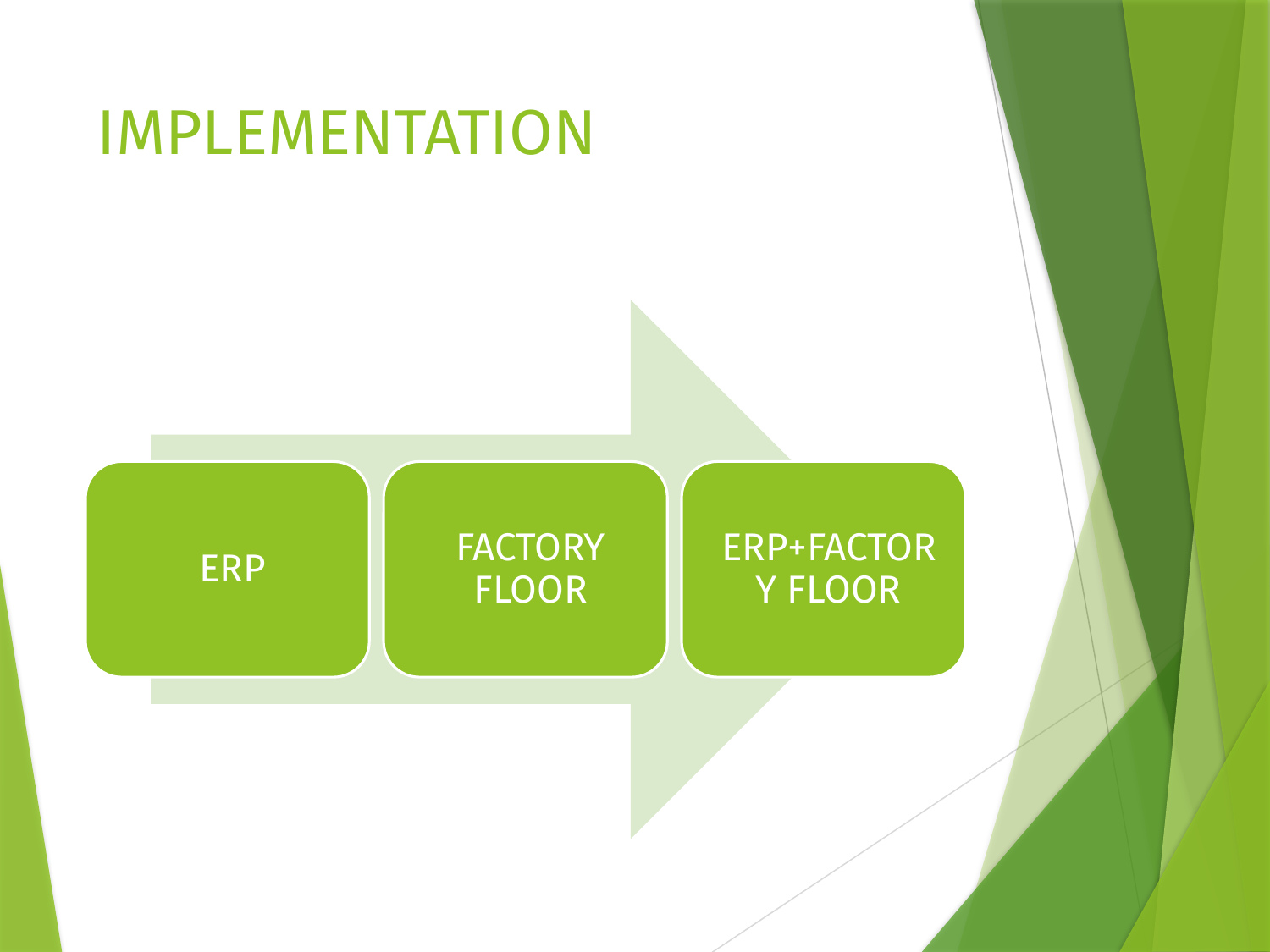

# IMPLEMENTATION
ERP
FACTORY FLOOR
ERP+FACTORY FLOOR